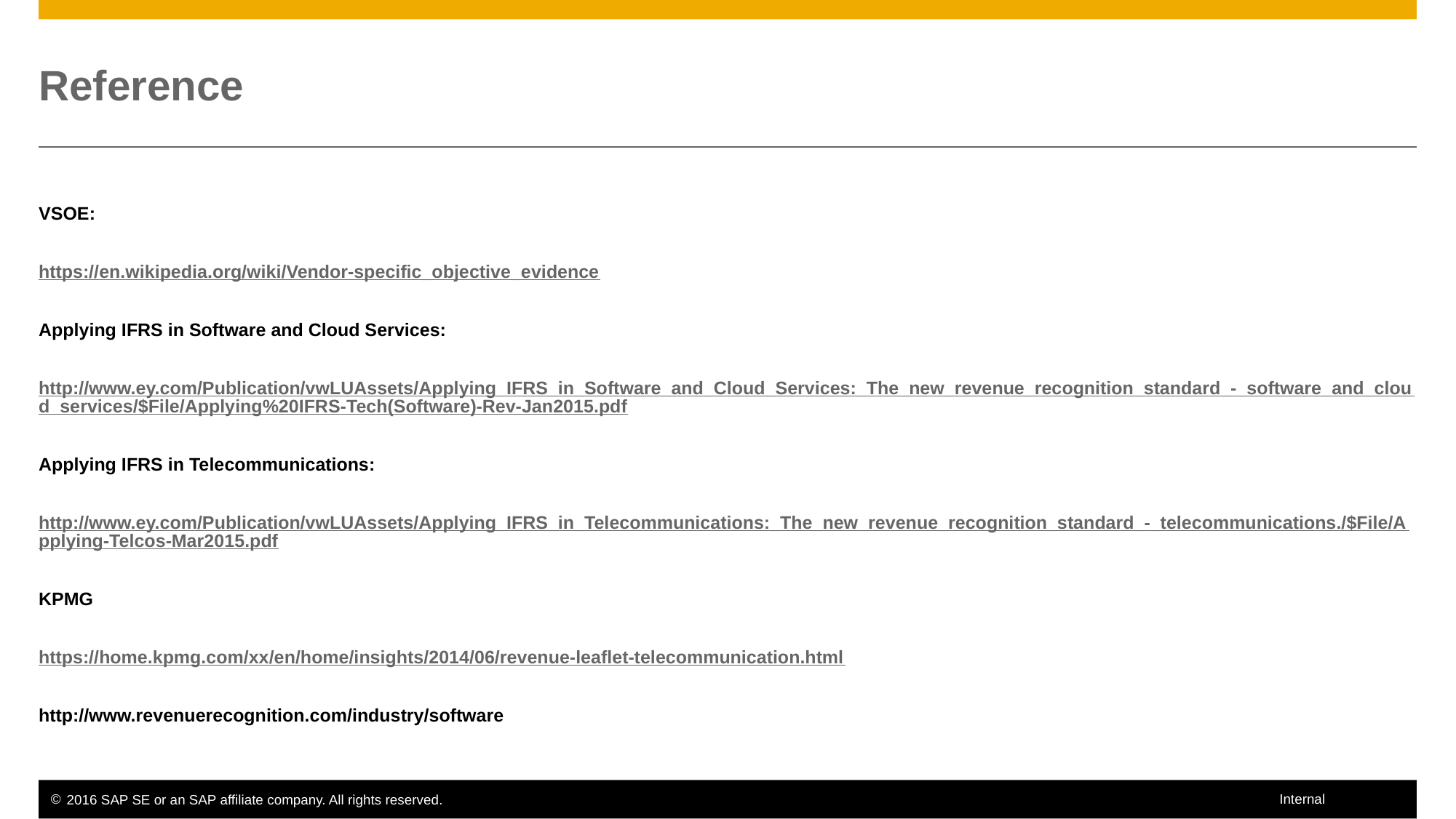

# Reference
VSOE:
https://en.wikipedia.org/wiki/Vendor-specific_objective_evidence
Applying IFRS in Software and Cloud Services:
http://www.ey.com/Publication/vwLUAssets/Applying_IFRS_in_Software_and_Cloud_Services:_The_new_revenue_recognition_standard_-_software_and_cloud_services/$File/Applying%20IFRS-Tech(Software)-Rev-Jan2015.pdf
Applying IFRS in Telecommunications:
http://www.ey.com/Publication/vwLUAssets/Applying_IFRS_in_Telecommunications:_The_new_revenue_recognition_standard_-_telecommunications./$File/Applying-Telcos-Mar2015.pdf
KPMG
https://home.kpmg.com/xx/en/home/insights/2014/06/revenue-leaflet-telecommunication.html
http://www.revenuerecognition.com/industry/software